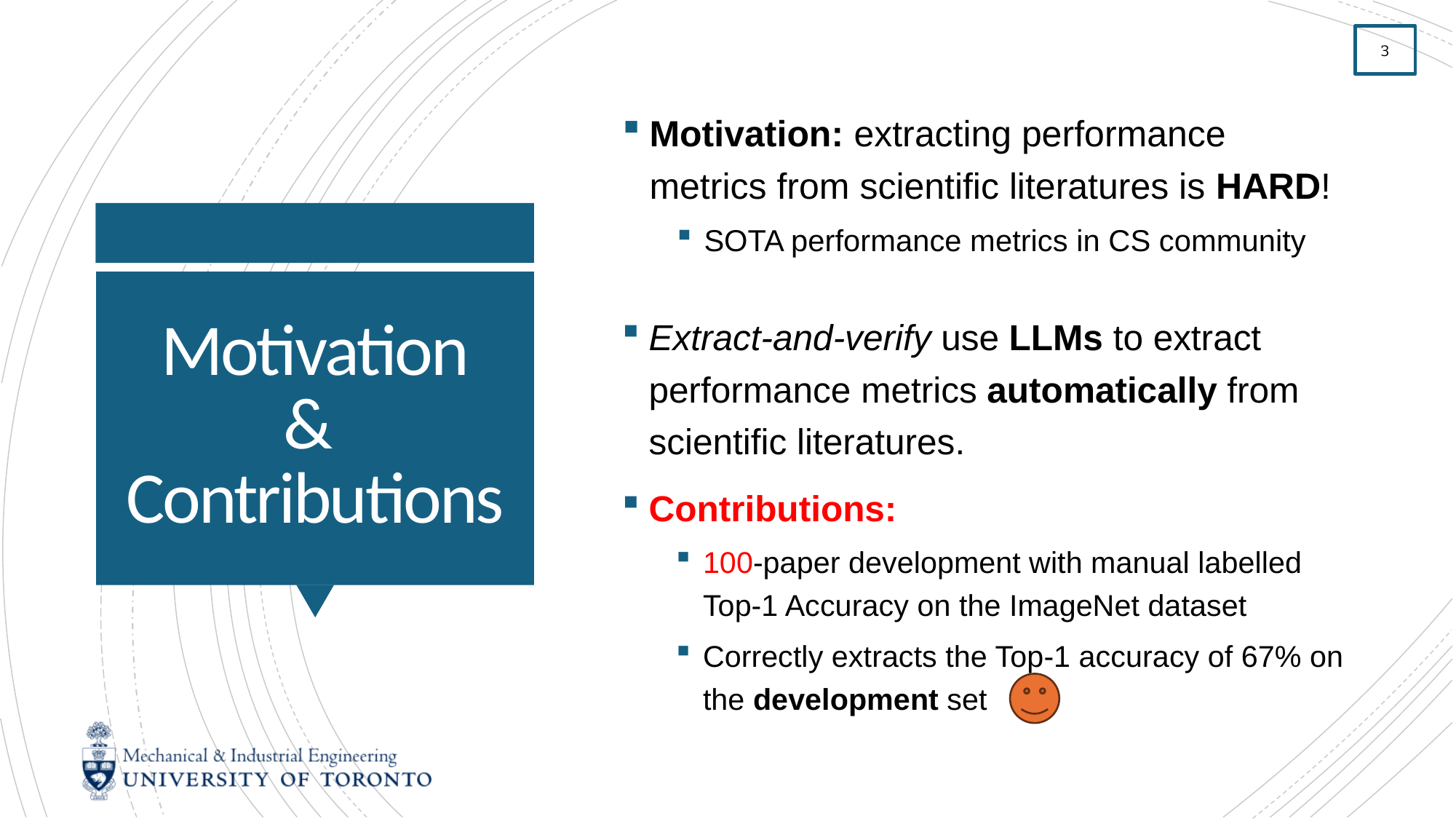

Motivation: extracting performance metrics from scientific literatures is HARD!
SOTA performance metrics in CS community
# Motivation & Contributions
Extract-and-verify use LLMs to extract performance metrics automatically from scientific literatures.
Contributions:
100-paper development with manual labelled Top-1 Accuracy on the ImageNet dataset
Correctly extracts the Top-1 accuracy of 67% on the development set